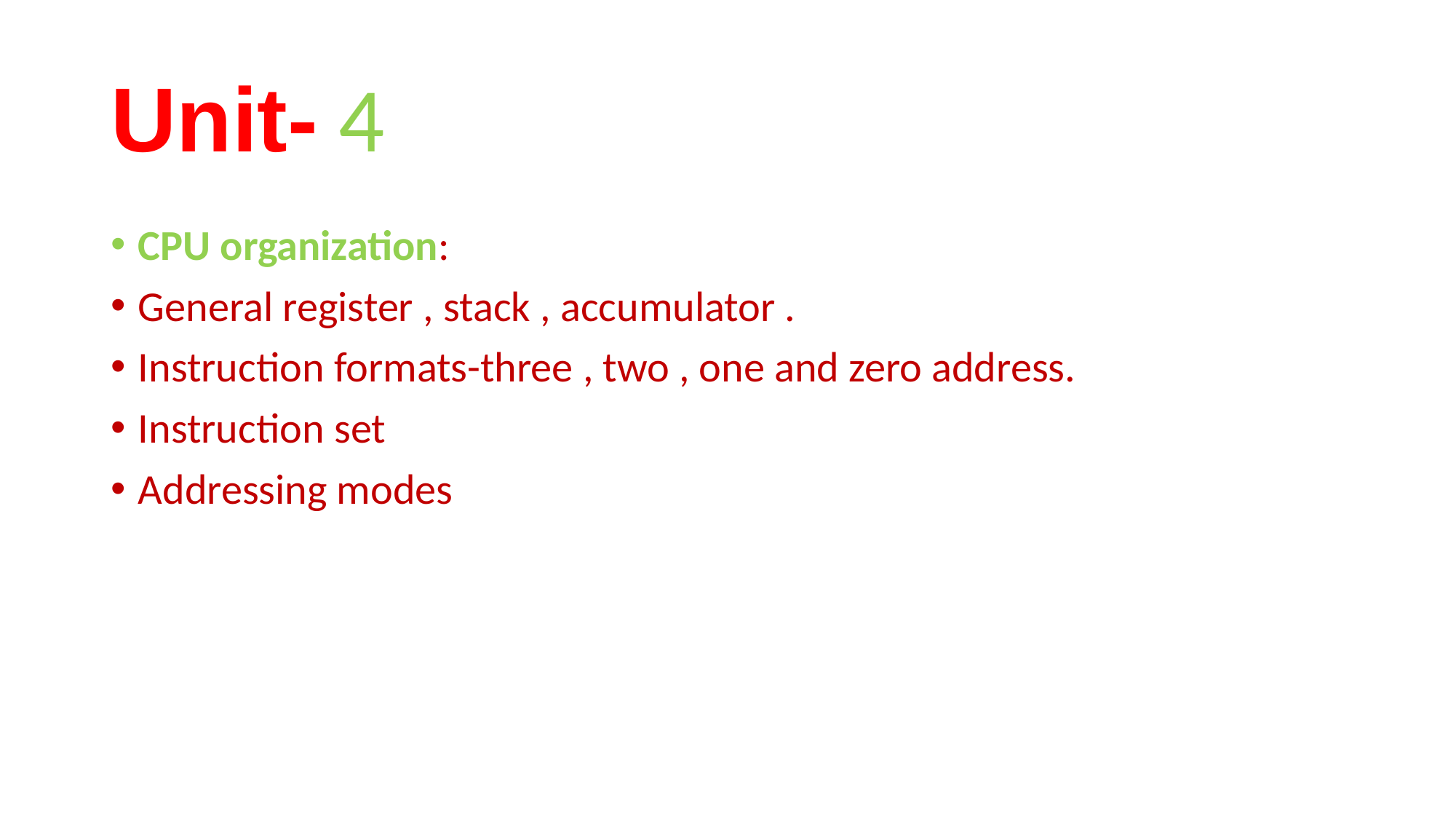

# Unit- 4
CPU organization:
General register , stack , accumulator .
Instruction formats-three , two , one and zero address.
Instruction set
Addressing modes